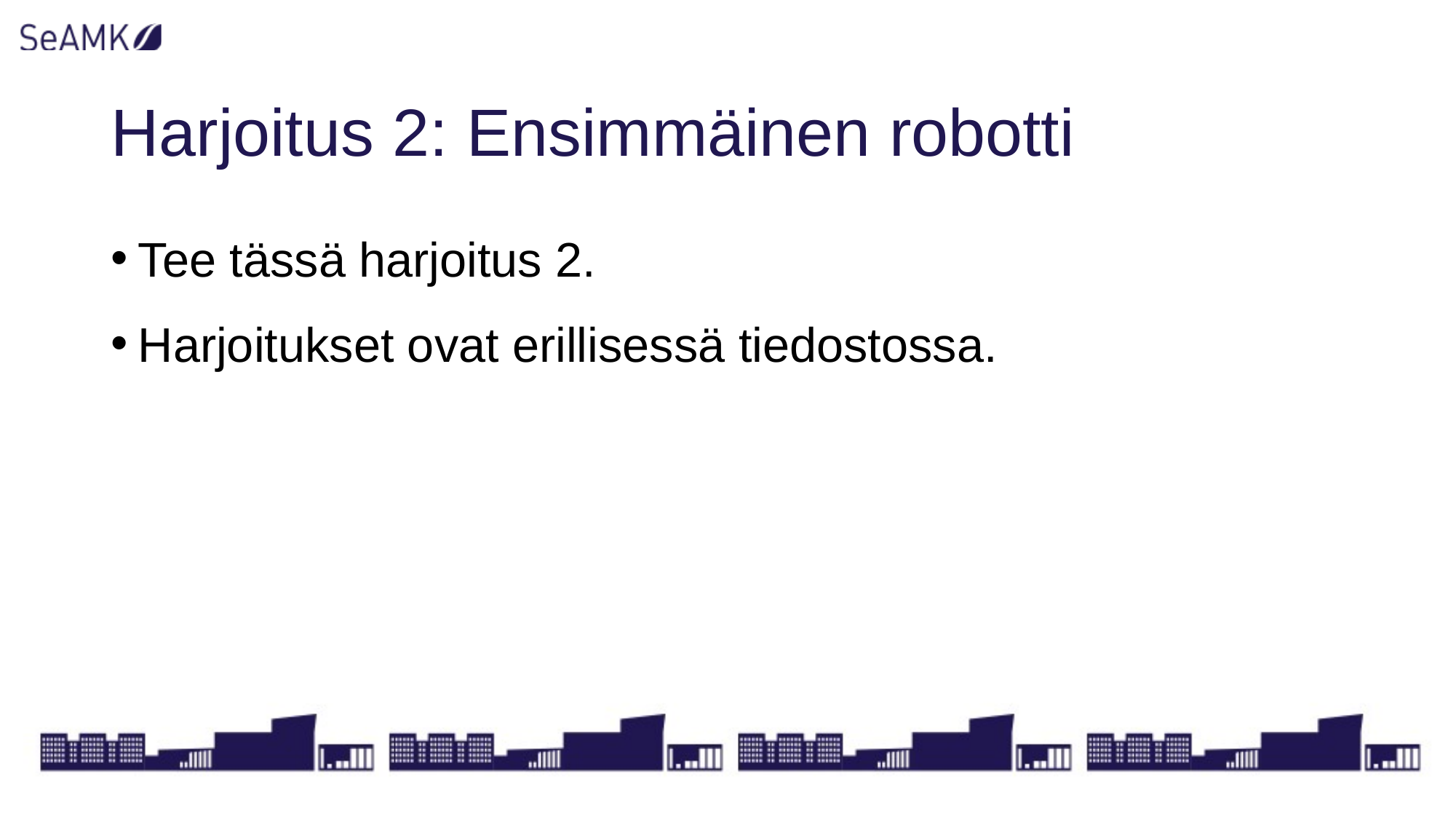

# Harjoitus 2: Ensimmäinen robotti
Tee tässä harjoitus 2.
Harjoitukset ovat erillisessä tiedostossa.